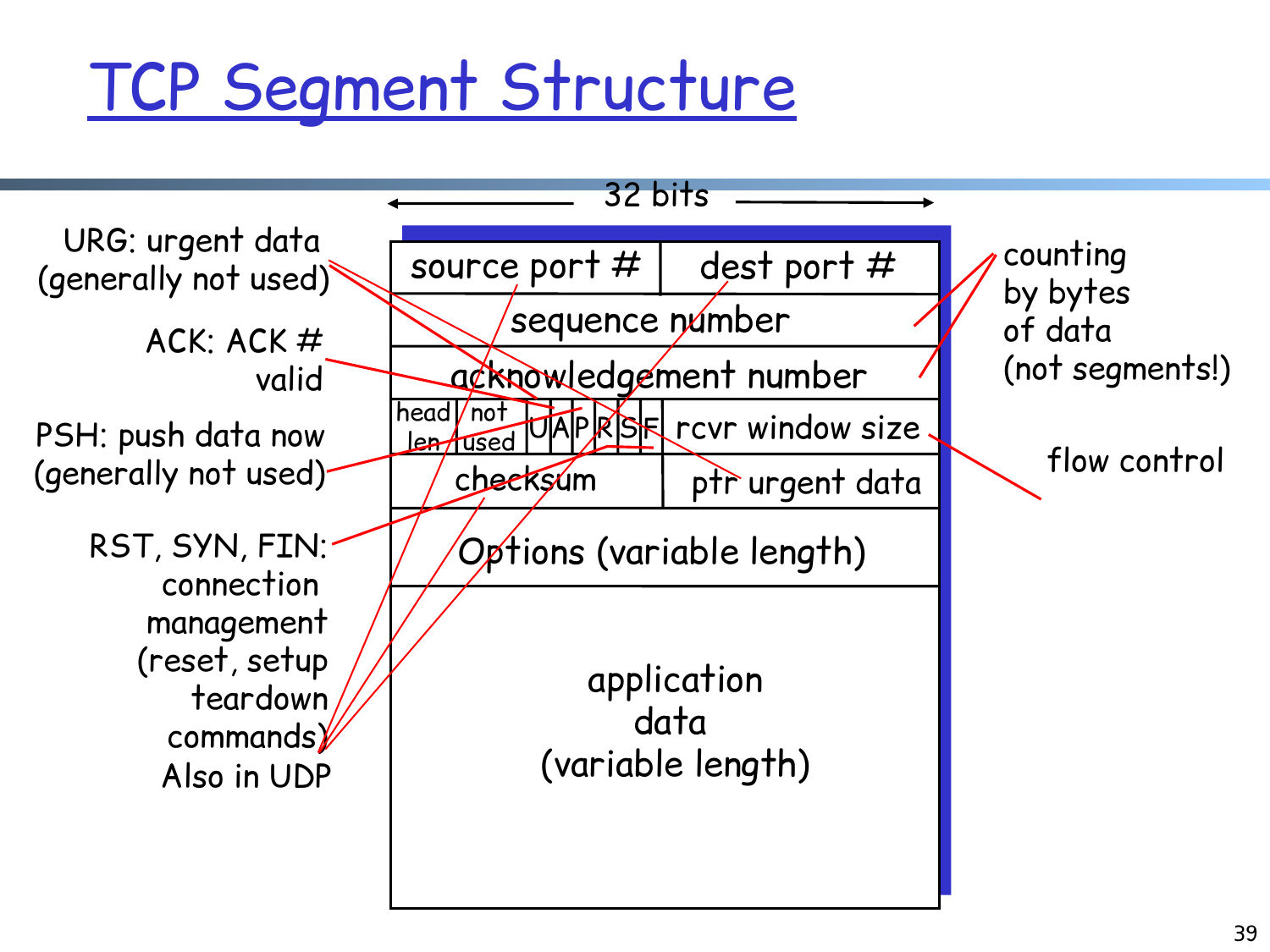

# TCP Segment Structure
32 bits

source port #
dest port #

sequence number

acknowledgement number
head
len
not
used

rcvr window size
U
A
P
R
S
F
checksum

ptr urgent data

Options (variable length)

application
data
(variable length)
URG: urgent data
(generally not used)

PSH: push data now
(generally not used)

counting
by bytes
of data
(not segments!)

ACK: ACK #
valid

Also in UDP
flow control

RST, SYN, FIN:
connection
management
(reset, setup
teardown
commands)
39